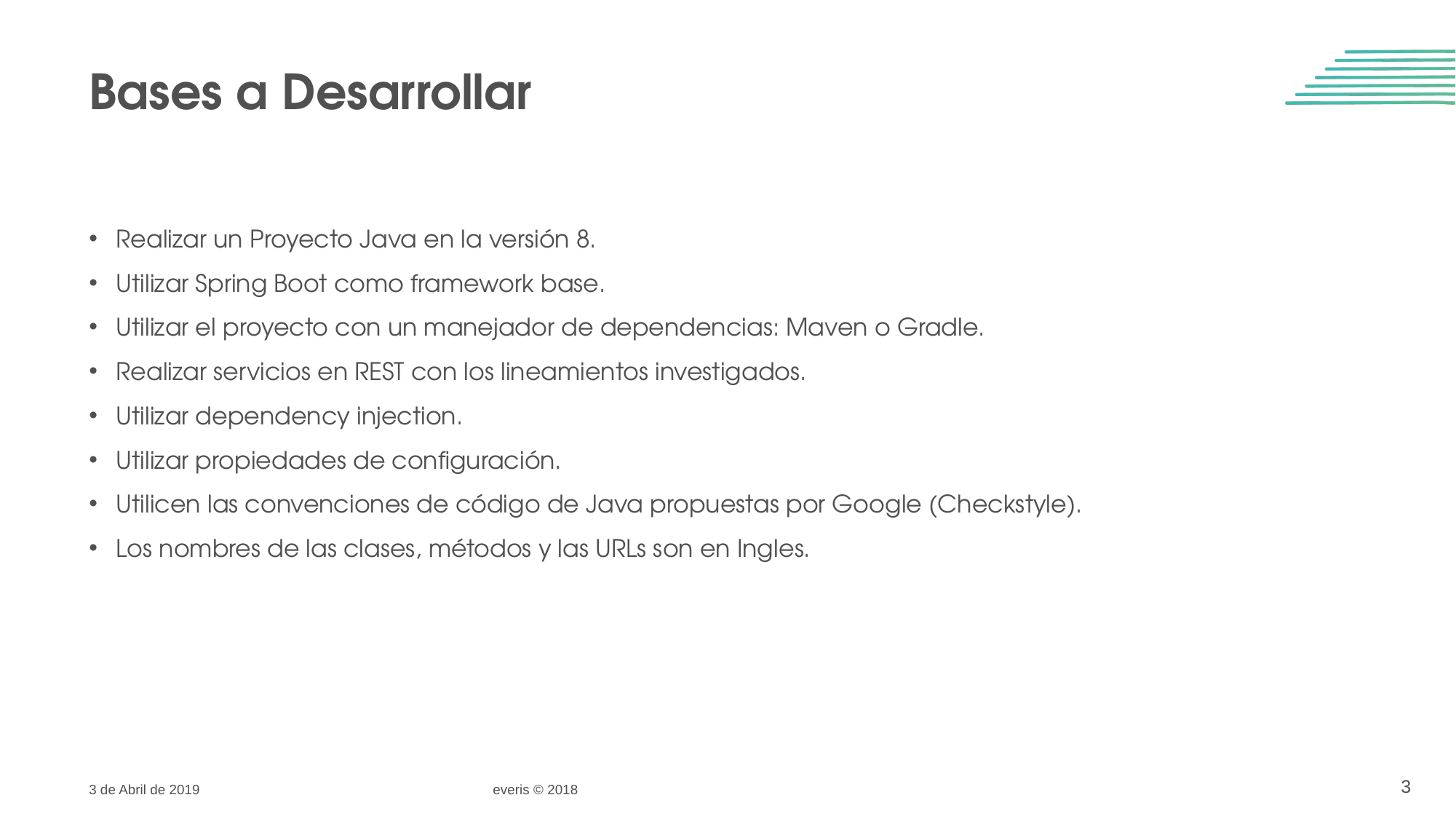

# Bases a Desarrollar
Realizar un Proyecto Java en la versión 8.
Utilizar Spring Boot como framework base.
Utilizar el proyecto con un manejador de dependencias: Maven o Gradle.
Realizar servicios en REST con los lineamientos investigados.
Utilizar dependency injection.
Utilizar propiedades de configuración.
Utilicen las convenciones de código de Java propuestas por Google (Checkstyle).
Los nombres de las clases, métodos y las URLs son en Ingles.

3 de Abril de 2019
everis © 2018
3